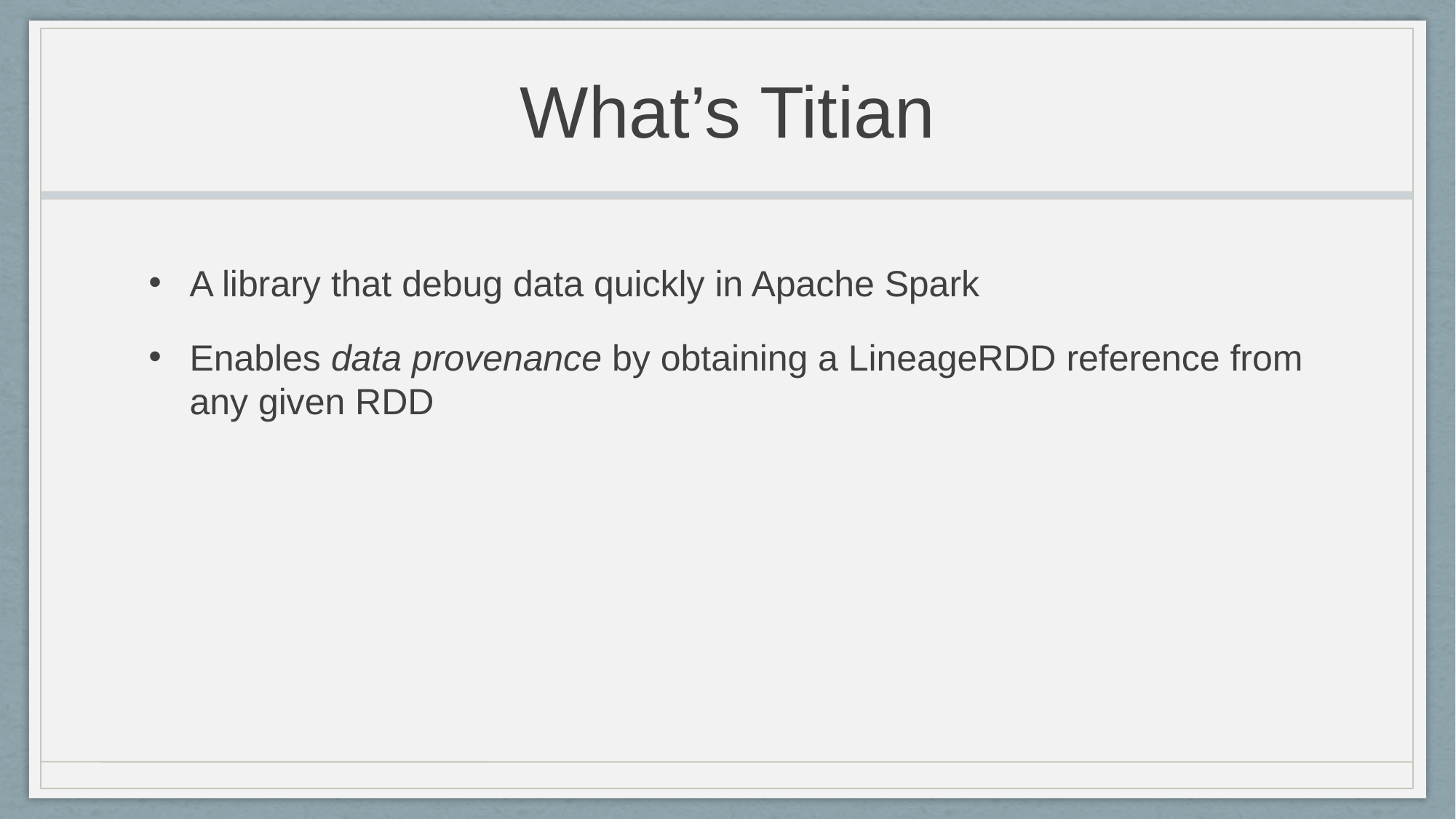

# What’s Titian
A library that debug data quickly in Apache Spark
Enables data provenance by obtaining a LineageRDD reference from any given RDD